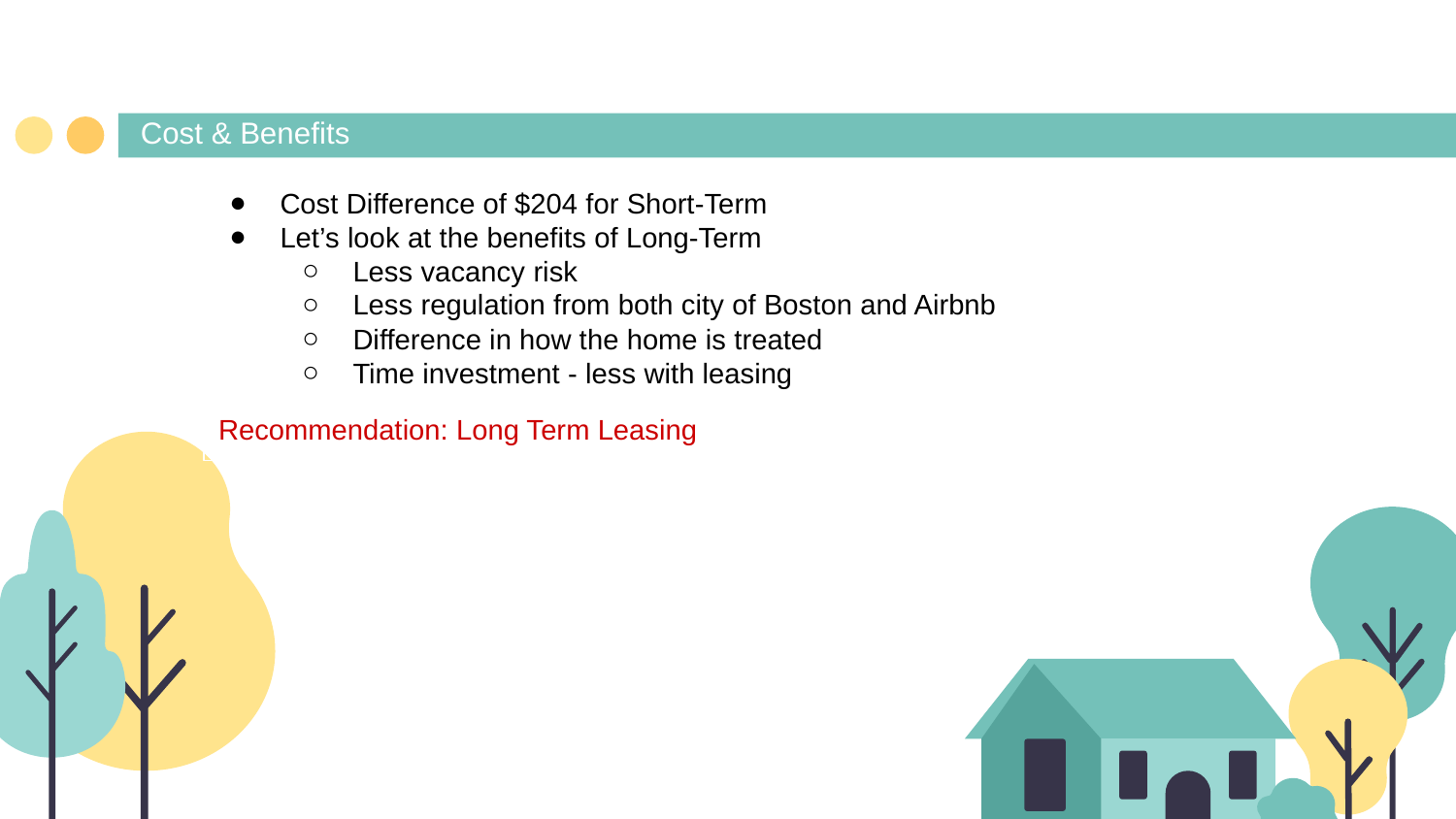

Cost & Benefits

Cost Difference of $204 for Short-Term
Let’s look at the benefits of Long-Term
Less vacancy risk
Less regulation from both city of Boston and Airbnb
Difference in how the home is treated
Time investment - less with leasing

Recommendation: Long Term Leasing